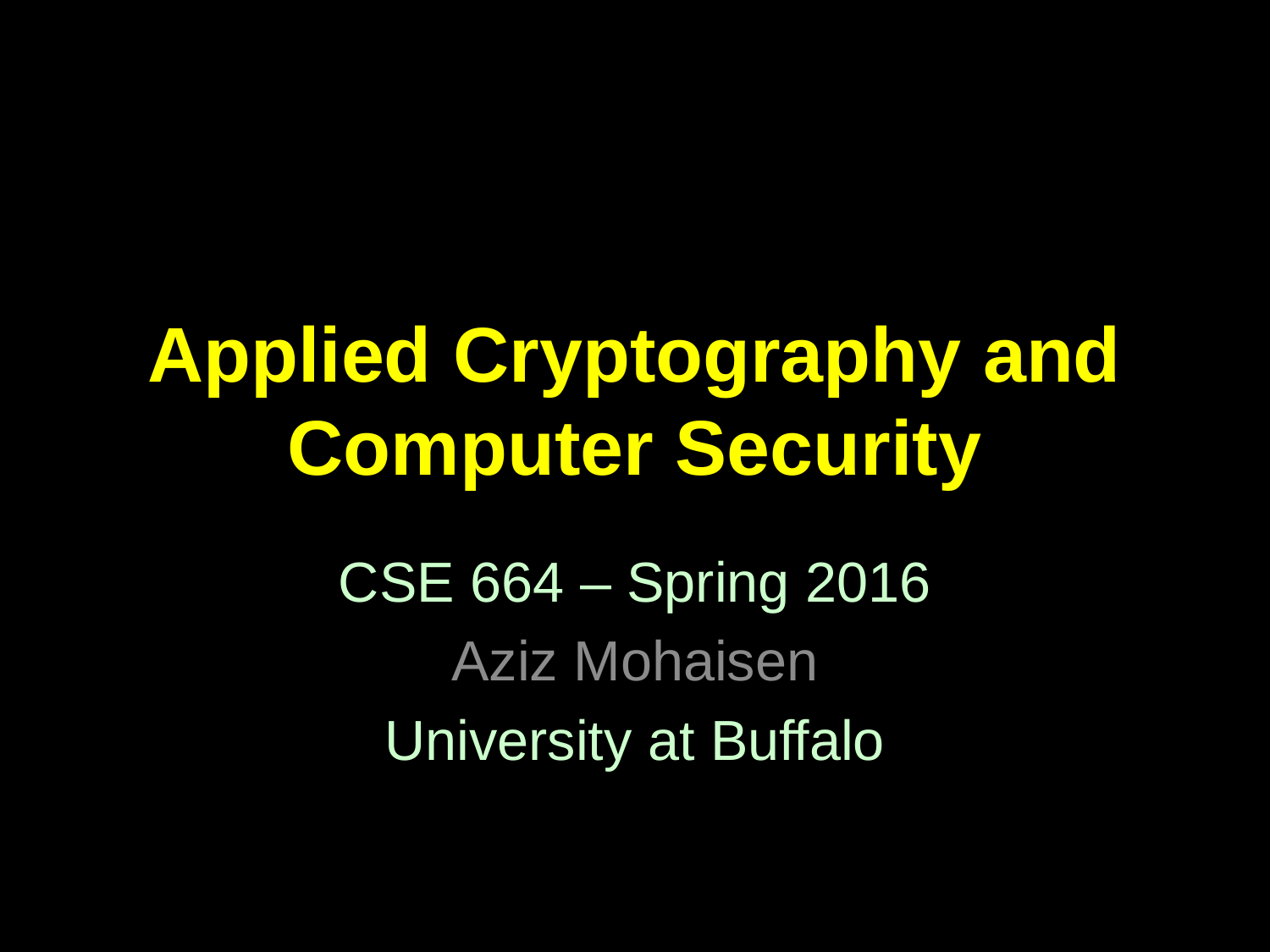

# Applied Cryptography and Computer Security
CSE 664 – Spring 2016
Aziz Mohaisen
University at Buffalo